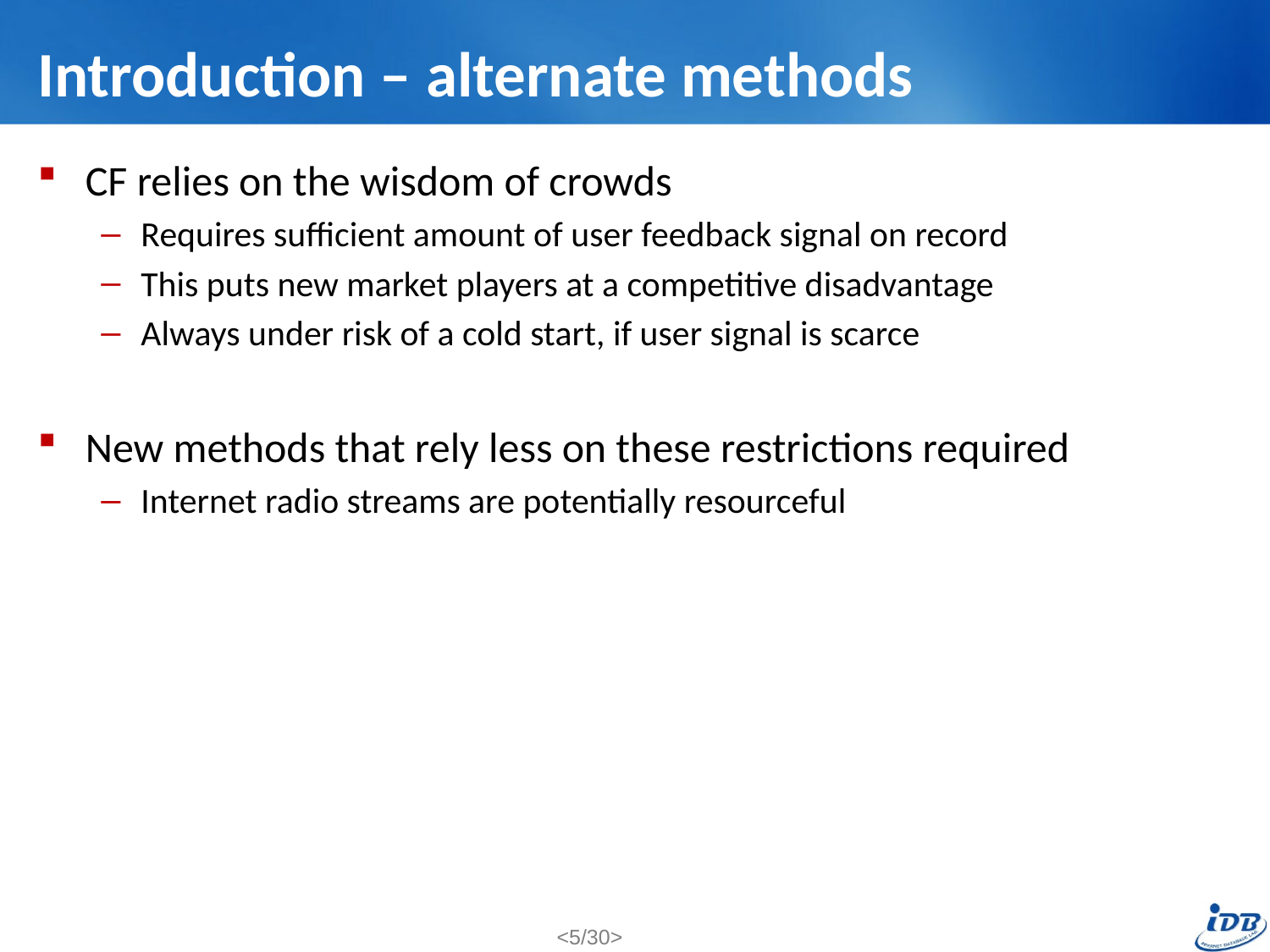

# Introduction – alternate methods
CF relies on the wisdom of crowds
Requires sufficient amount of user feedback signal on record
This puts new market players at a competitive disadvantage
Always under risk of a cold start, if user signal is scarce

New methods that rely less on these restrictions required
Internet radio streams are potentially resourceful